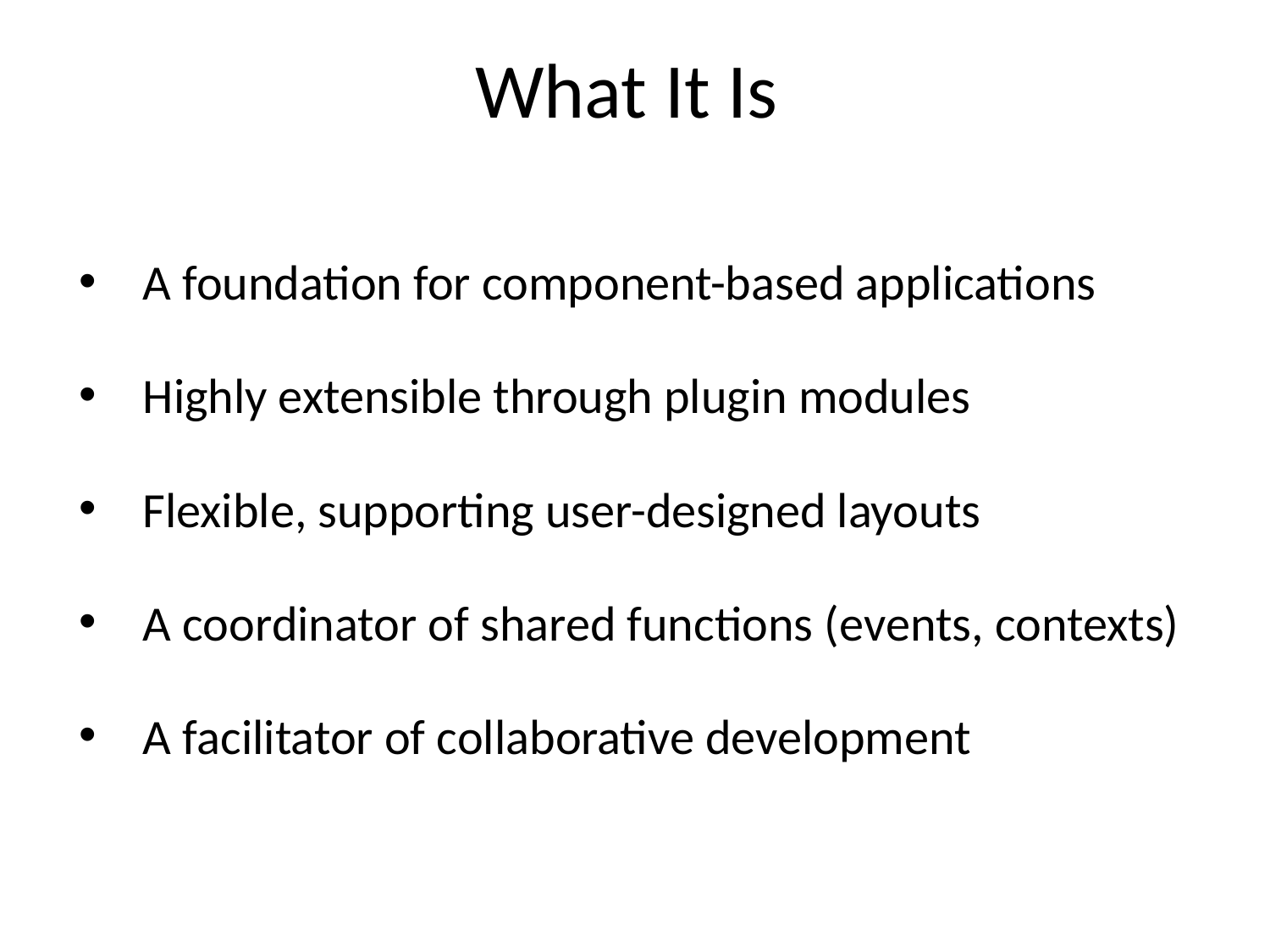

What It Is
A foundation for component-based applications
Highly extensible through plugin modules
Flexible, supporting user-designed layouts
A coordinator of shared functions (events, contexts)
A facilitator of collaborative development